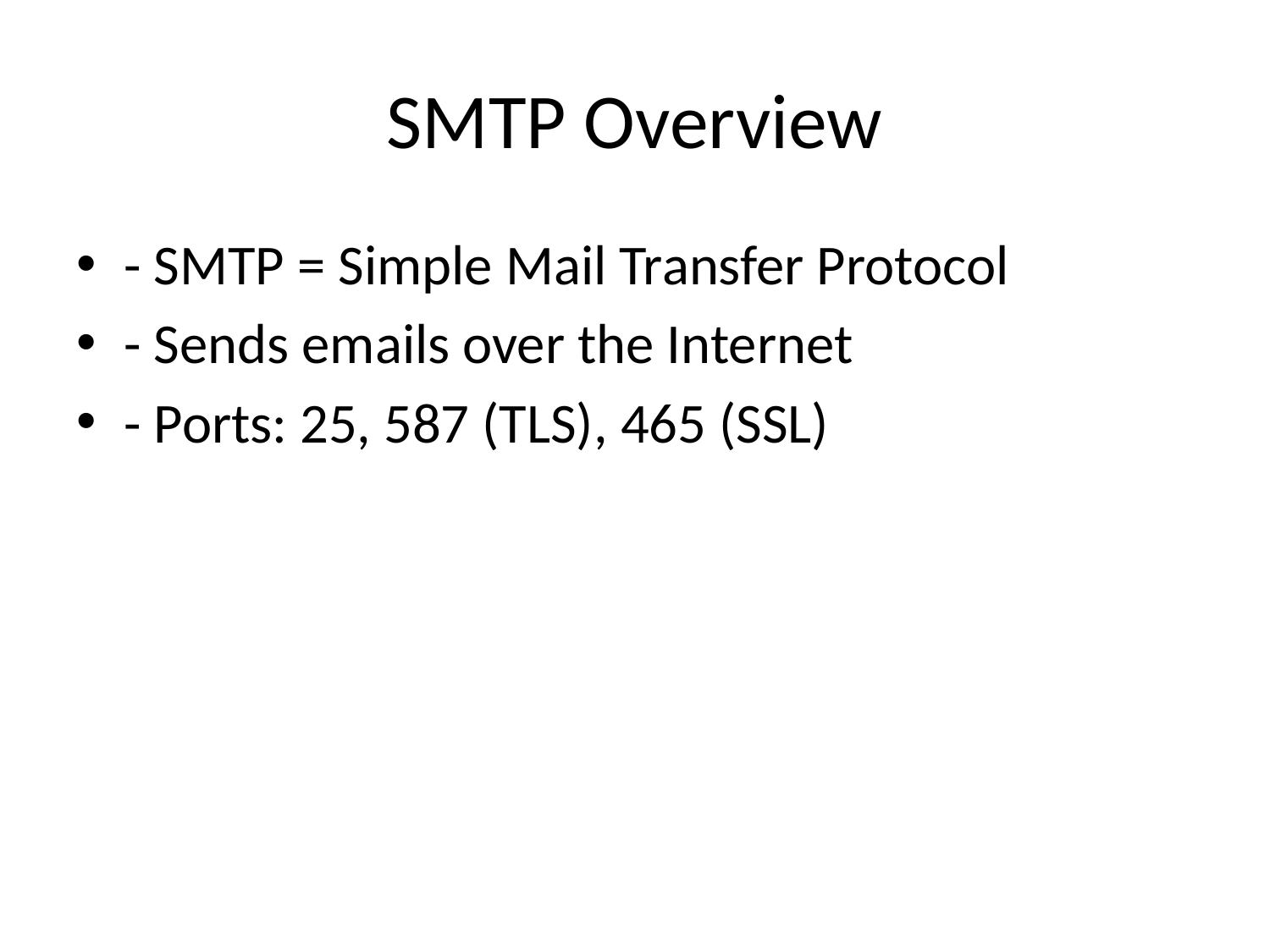

# SMTP Overview
- SMTP = Simple Mail Transfer Protocol
- Sends emails over the Internet
- Ports: 25, 587 (TLS), 465 (SSL)